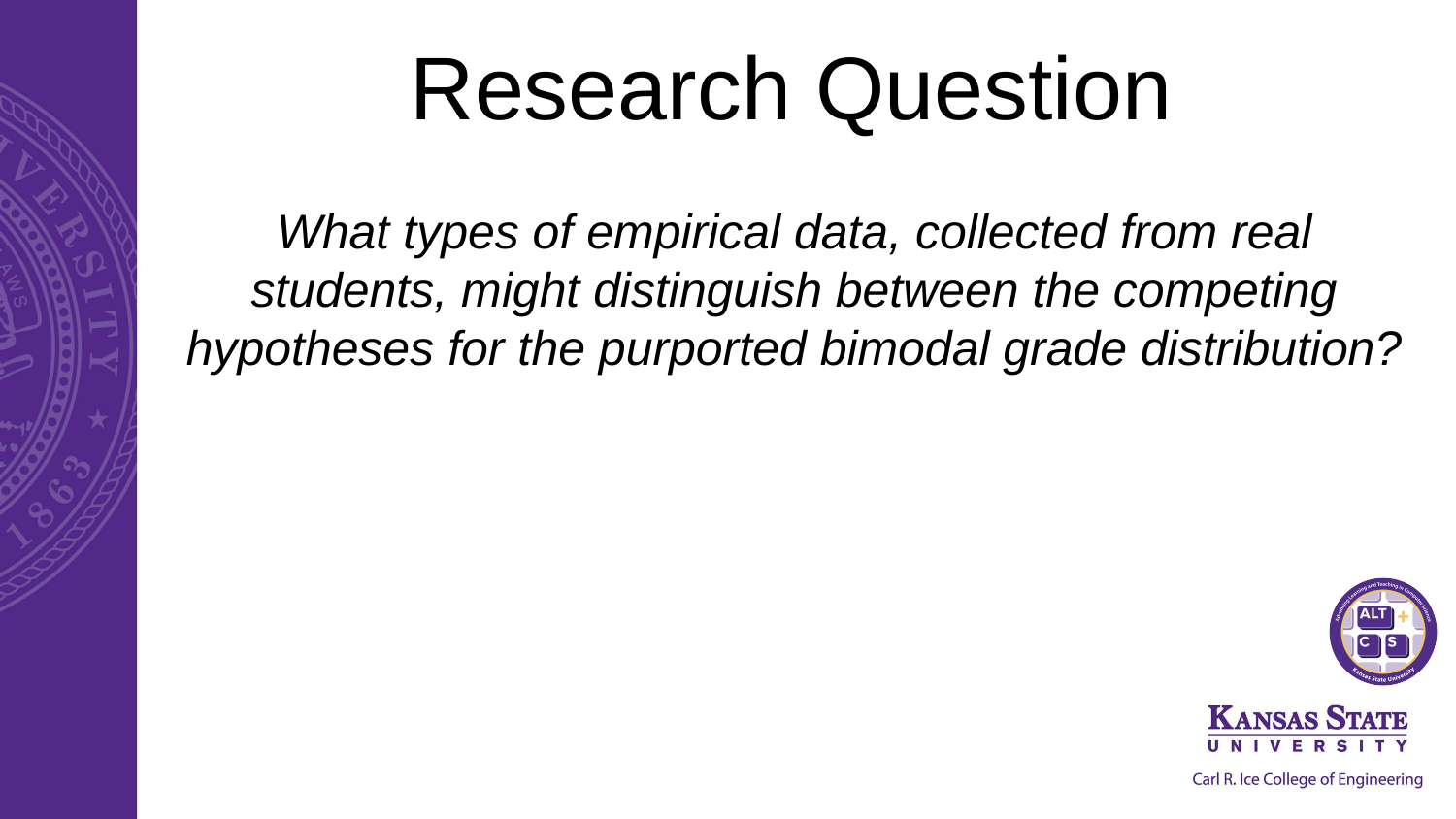

# Research Question
What types of empirical data, collected from real students, might distinguish between the competing hypotheses for the purported bimodal grade distribution?